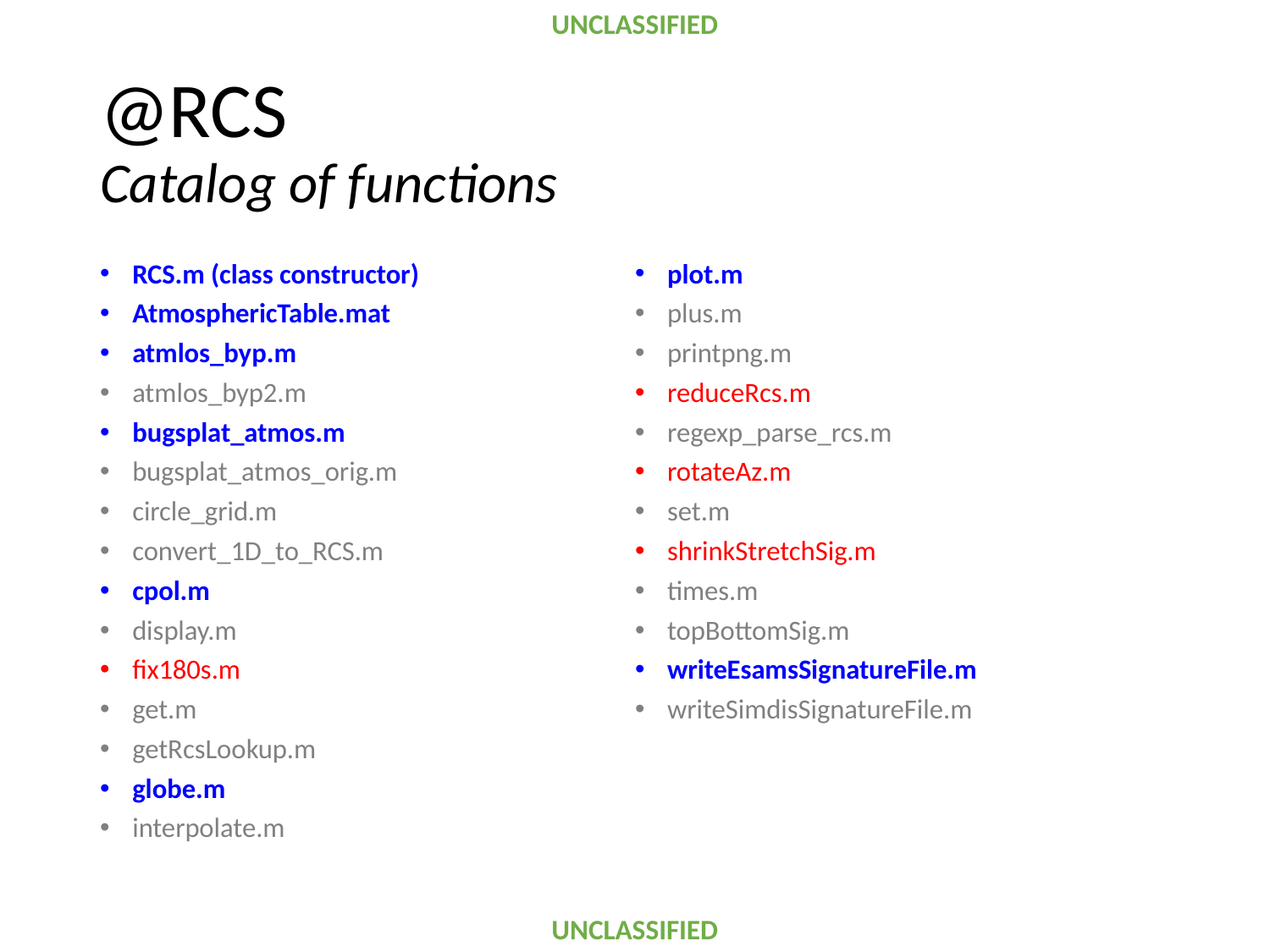

# @RCS Catalog of functions
RCS.m (class constructor)
AtmosphericTable.mat
atmlos_byp.m
atmlos_byp2.m
bugsplat_atmos.m
bugsplat_atmos_orig.m
circle_grid.m
convert_1D_to_RCS.m
cpol.m
display.m
fix180s.m
get.m
getRcsLookup.m
globe.m
interpolate.m
plot.m
plus.m
printpng.m
reduceRcs.m
regexp_parse_rcs.m
rotateAz.m
set.m
shrinkStretchSig.m
times.m
topBottomSig.m
writeEsamsSignatureFile.m
writeSimdisSignatureFile.m